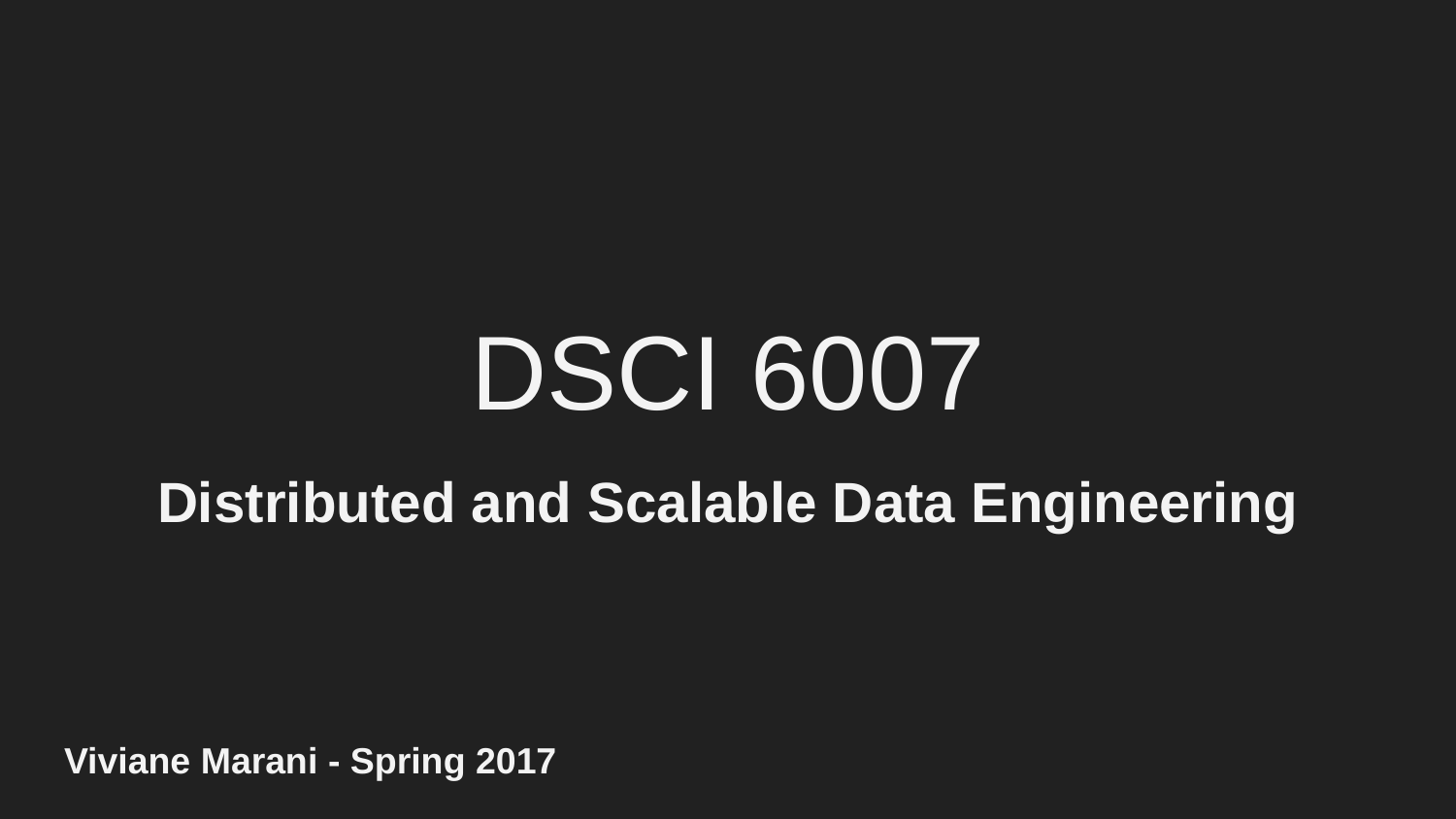

# DSCI 6007
Distributed and Scalable Data Engineering

Viviane Marani - Spring 2017